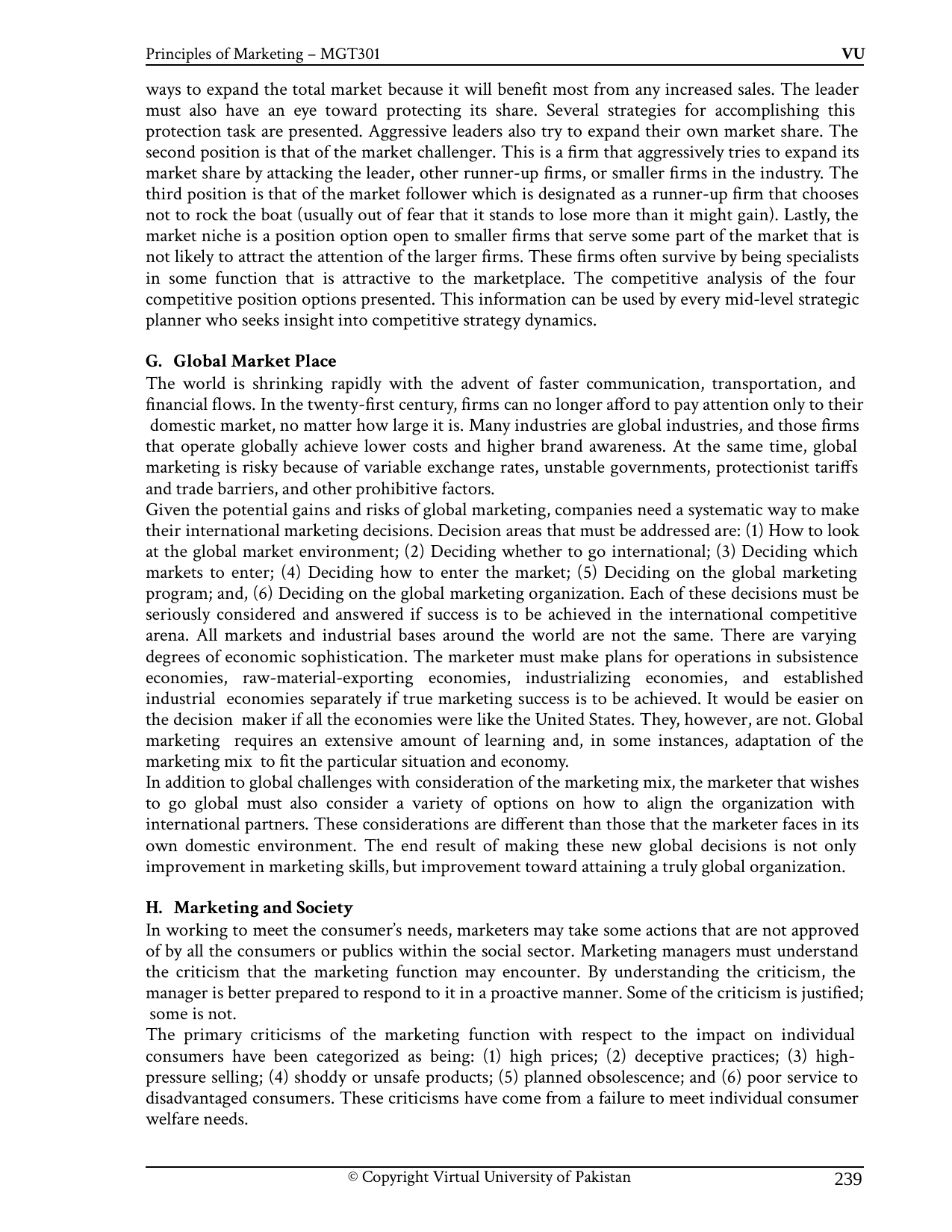

Principles of Marketing – MGT301	VU
ways to expand the total market because it will benefit most from any increased sales. The leader  must also have an eye toward protecting its share. Several strategies for accomplishing this  protection task are presented. Aggressive leaders also try to expand their own market share. The  second position is that of the market challenger. This is a firm that aggressively tries to expand its  market share by attacking the leader, other runner-up firms, or smaller firms in the industry. The  third position is that of the market follower which is designated as a runner-up firm that chooses  not to rock the boat (usually out of fear that it stands to lose more than it might gain). Lastly, the  market niche is a position option open to smaller firms that serve some part of the market that is  not likely to attract the attention of the larger firms. These firms often survive by being specialists  in some function that is attractive to the marketplace. The competitive analysis of the four  competitive position options presented. This information can be used by every mid-level strategic  planner who seeks insight into competitive strategy dynamics.

Global Market Place
The world is shrinking rapidly with the advent of faster communication, transportation, and  financial flows. In the twenty-first century, firms can no longer afford to pay attention only to their  domestic market, no matter how large it is. Many industries are global industries, and those firms  that operate globally achieve lower costs and higher brand awareness. At the same time, global  marketing is risky because of variable exchange rates, unstable governments, protectionist tariffs  and trade barriers, and other prohibitive factors.
Given the potential gains and risks of global marketing, companies need a systematic way to make  their international marketing decisions. Decision areas that must be addressed are: (1) How to look  at the global market environment; (2) Deciding whether to go international; (3) Deciding which  markets to enter; (4) Deciding how to enter the market; (5) Deciding on the global marketing  program; and, (6) Deciding on the global marketing organization. Each of these decisions must be  seriously considered and answered if success is to be achieved in the international competitive  arena. All markets and industrial bases around the world are not the same. There are varying  degrees of economic sophistication. The marketer must make plans for operations in subsistence  economies, raw-material-exporting economies, industrializing economies, and established industrial  economies separately if true marketing success is to be achieved. It would be easier on the decision  maker if all the economies were like the United States. They, however, are not. Global marketing  requires an extensive amount of learning and, in some instances, adaptation of the marketing mix  to fit the particular situation and economy.
In addition to global challenges with consideration of the marketing mix, the marketer that wishes  to go global must also consider a variety of options on how to align the organization with  international partners. These considerations are different than those that the marketer faces in its  own domestic environment. The end result of making these new global decisions is not only  improvement in marketing skills, but improvement toward attaining a truly global organization.

Marketing and Society
In working to meet the consumer’s needs, marketers may take some actions that are not approved  of by all the consumers or publics within the social sector. Marketing managers must understand  the criticism that the marketing function may encounter. By understanding the criticism, the  manager is better prepared to respond to it in a proactive manner. Some of the criticism is justified;  some is not.
The primary criticisms of the marketing function with respect to the impact on individual  consumers have been categorized as being: (1) high prices; (2) deceptive practices; (3) high-  pressure selling; (4) shoddy or unsafe products; (5) planned obsolescence; and (6) poor service to  disadvantaged consumers. These criticisms have come from a failure to meet individual consumer  welfare needs.

© Copyright Virtual University of Pakistan
239